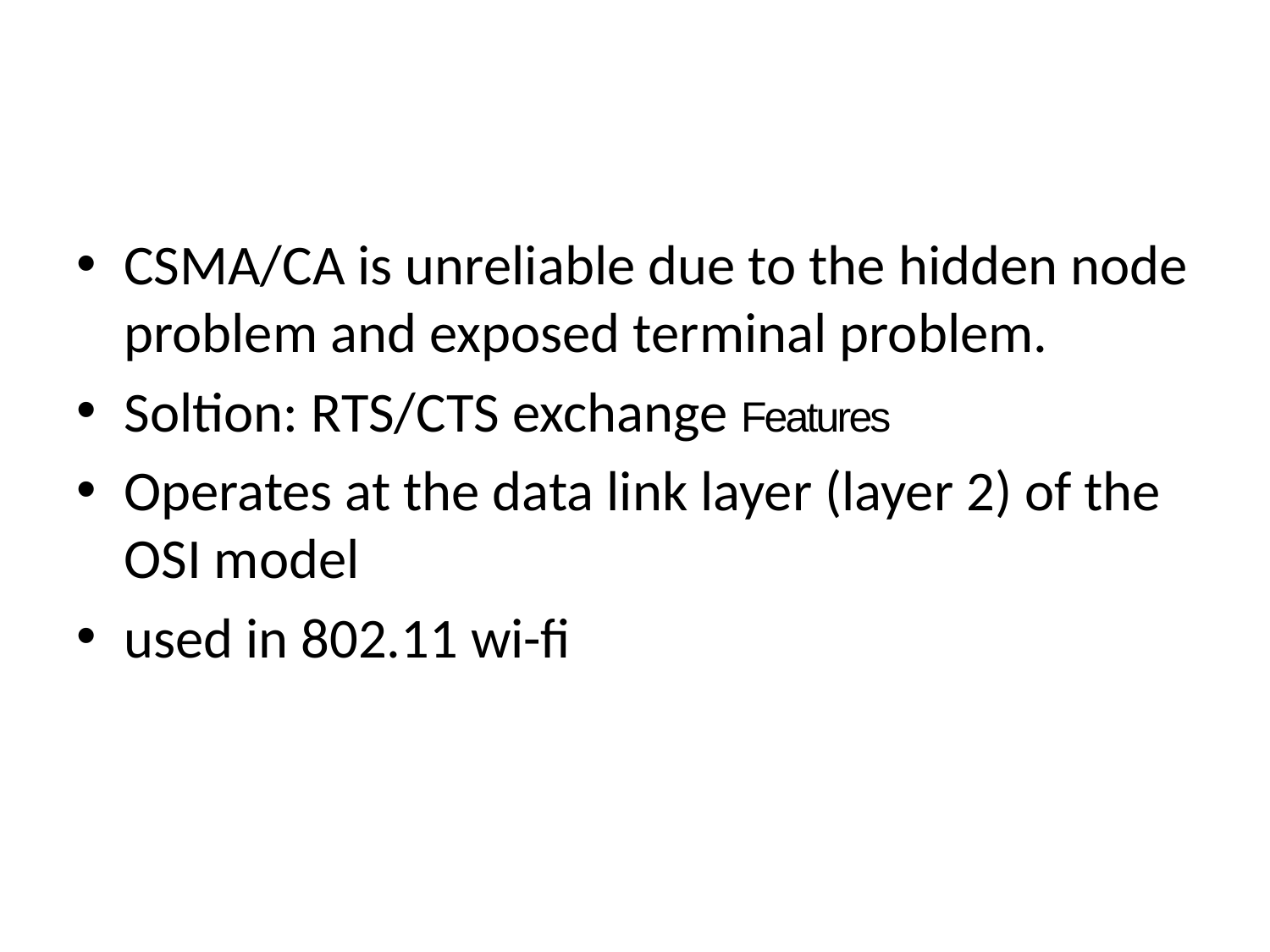

#
CSMA/CA is unreliable due to the hidden node problem and exposed terminal problem.
Soltion: RTS/CTS exchange Features
Operates at the data link layer (layer 2) of the OSI model
used in 802.11 wi-fi